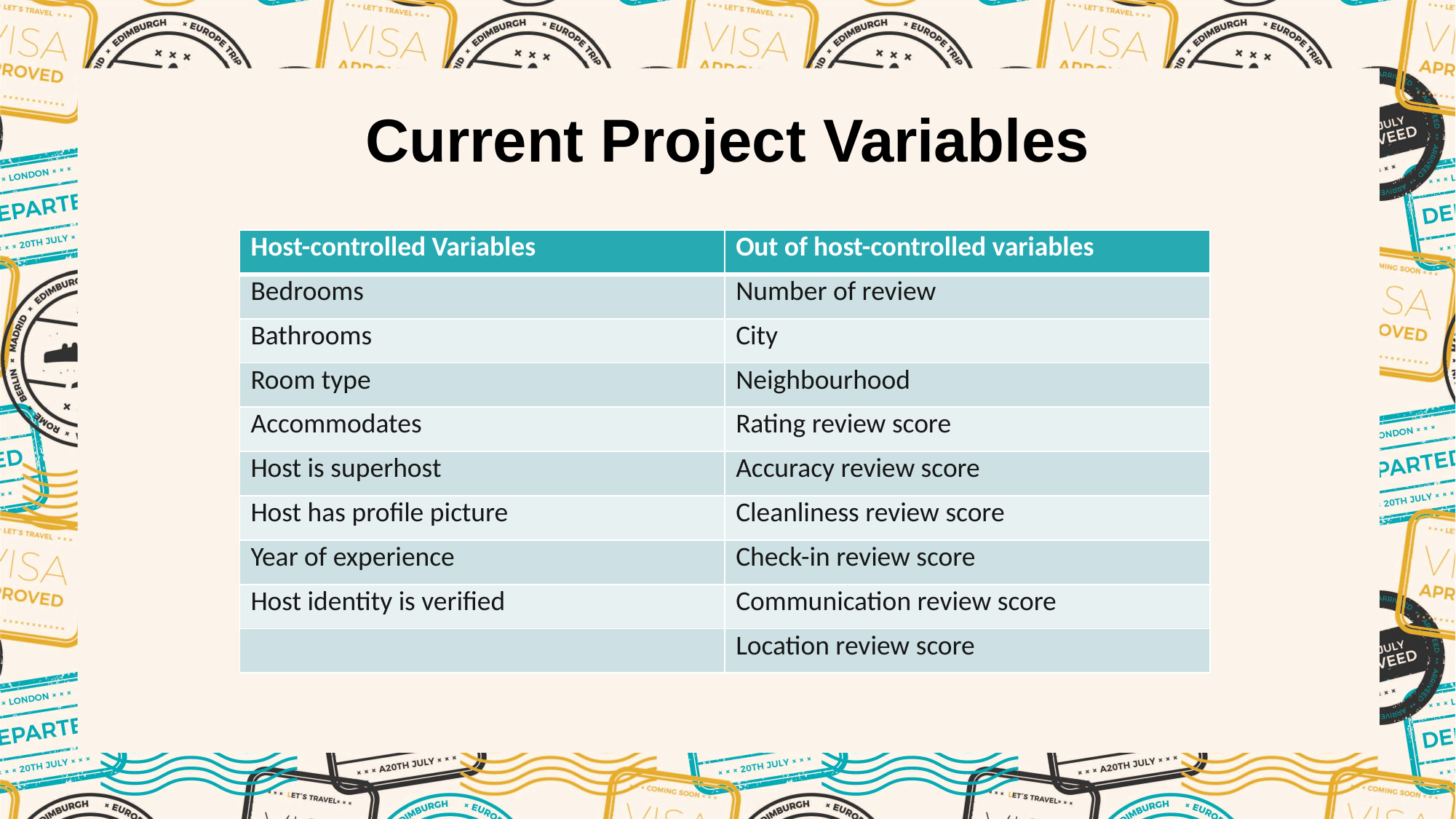

Current Project Variables
| Host-controlled Variables | Out of host-controlled variables |
| --- | --- |
| Bedrooms | Number of review |
| Bathrooms | City |
| Room type | Neighbourhood |
| Accommodates | Rating review score |
| Host is superhost | Accuracy review score |
| Host has profile picture | Cleanliness review score |
| Year of experience | Check-in review score |
| Host identity is verified | Communication review score |
|  | Location review score |